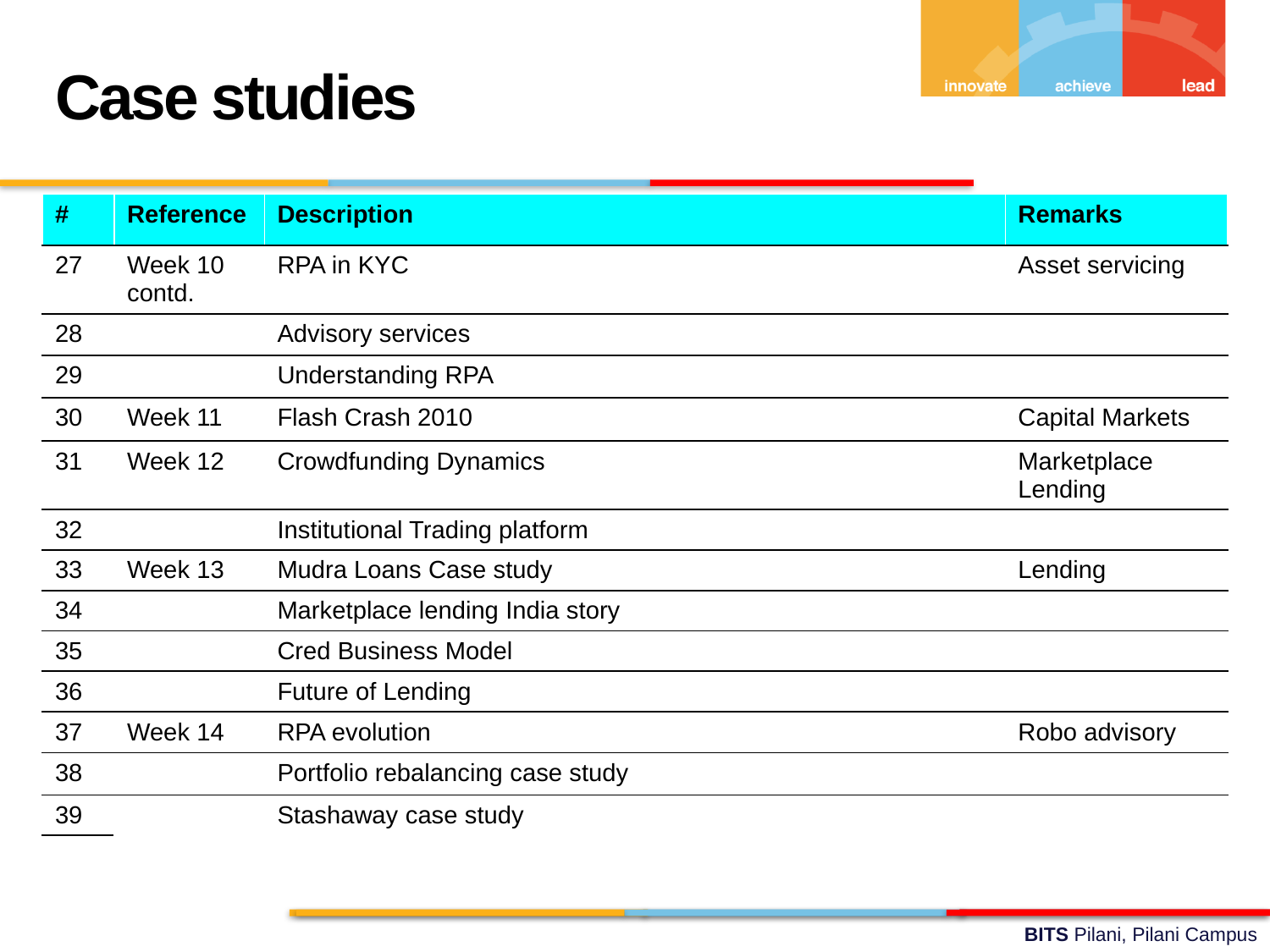

Case studies
| # | Reference | Description | Remarks |
| --- | --- | --- | --- |
| 27 | Week 10 contd. | RPA in KYC | Asset servicing |
| 28 |  | Advisory services |  |
| 29 |  | Understanding RPA |  |
| 30 | Week 11 | Flash Crash 2010 | Capital Markets |
| 31 | Week 12 | Crowdfunding Dynamics | Marketplace Lending |
| 32 |  | Institutional Trading platform |  |
| 33 | Week 13 | Mudra Loans Case study | Lending |
| 34 |  | Marketplace lending India story |  |
| 35 |  | Cred Business Model |  |
| 36 |  | Future of Lending |  |
| 37 | Week 14 | RPA evolution | Robo advisory |
| 38 |  | Portfolio rebalancing case study |  |
| 39 |  | Stashaway case study |  |